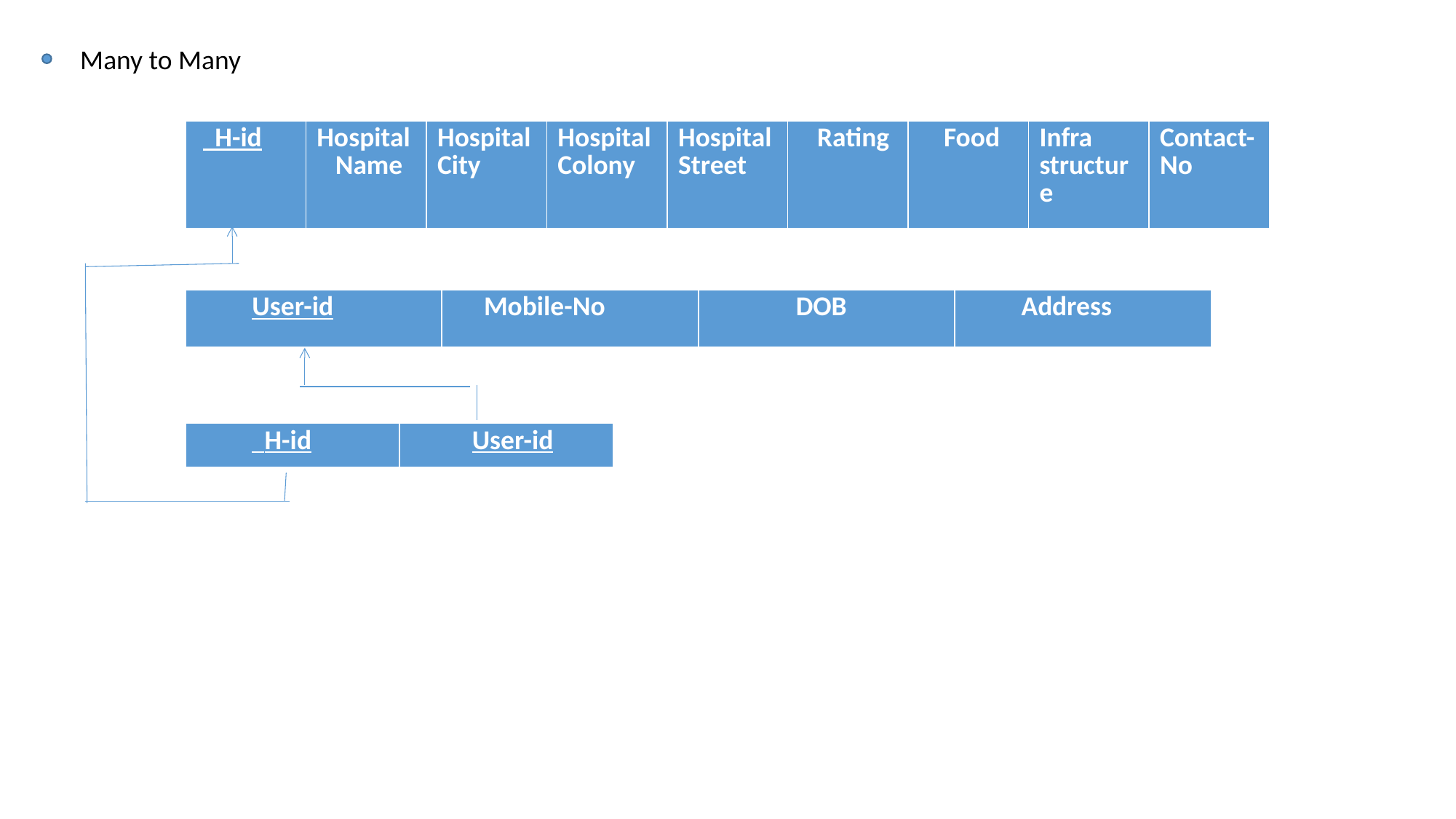

Many to Many

| H-id | Hospital Name | Hospital City | Hospital Colony | Hospital Street | Rating | Food | Infra structure | Contact-No |
| --- | --- | --- | --- | --- | --- | --- | --- | --- |
| User-id | Mobile-No | DOB | Address |
| --- | --- | --- | --- |
| H-id | User-id |
| --- | --- |